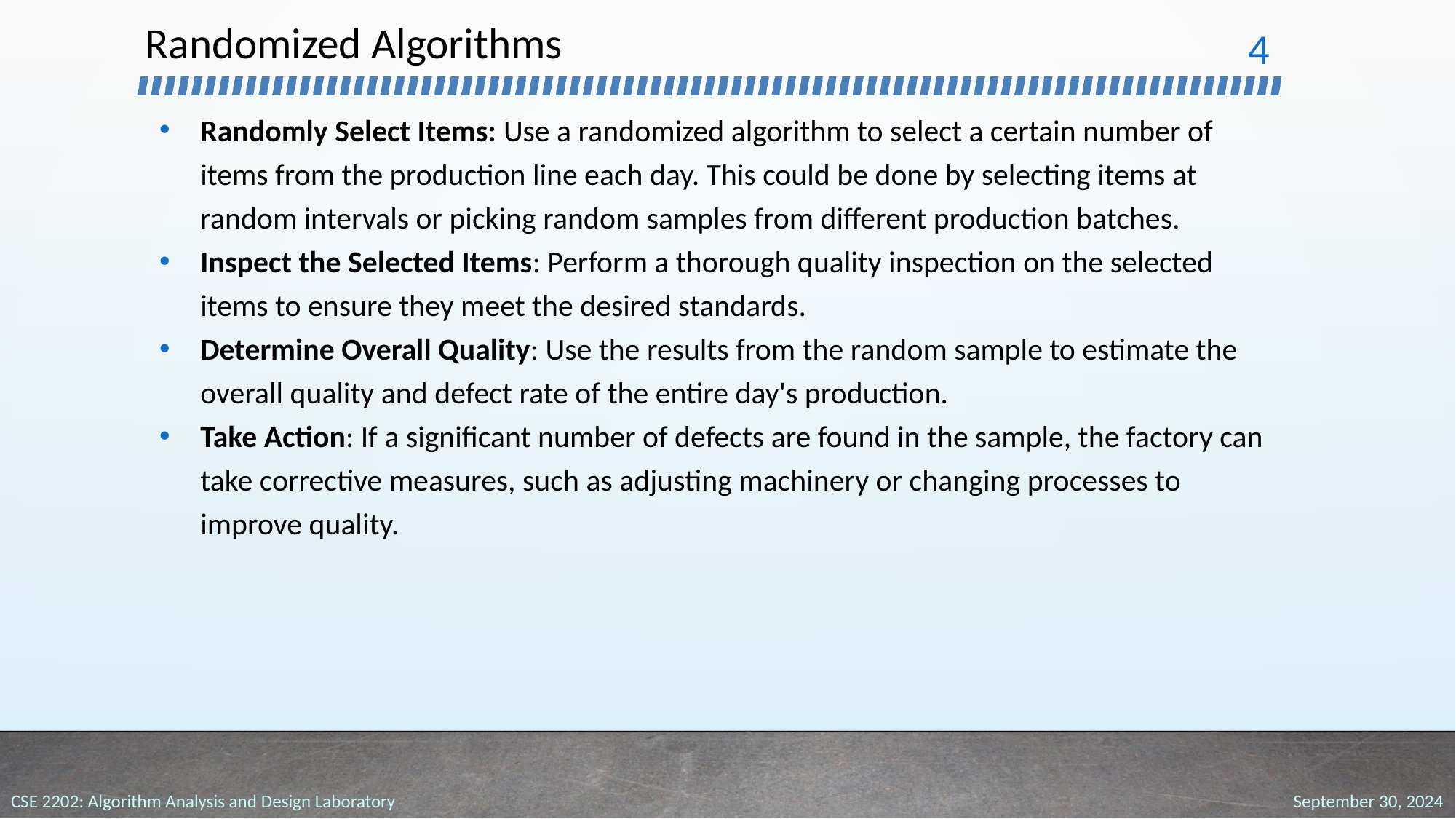

# Randomized Algorithms

4
Randomly Select Items: Use a randomized algorithm to select a certain number of items from the production line each day. This could be done by selecting items at random intervals or picking random samples from different production batches.
Inspect the Selected Items: Perform a thorough quality inspection on the selected items to ensure they meet the desired standards.
Determine Overall Quality: Use the results from the random sample to estimate the overall quality and defect rate of the entire day's production.
Take Action: If a significant number of defects are found in the sample, the factory can take corrective measures, such as adjusting machinery or changing processes to improve quality.
September 30, 2024
CSE 2202: Algorithm Analysis and Design Laboratory